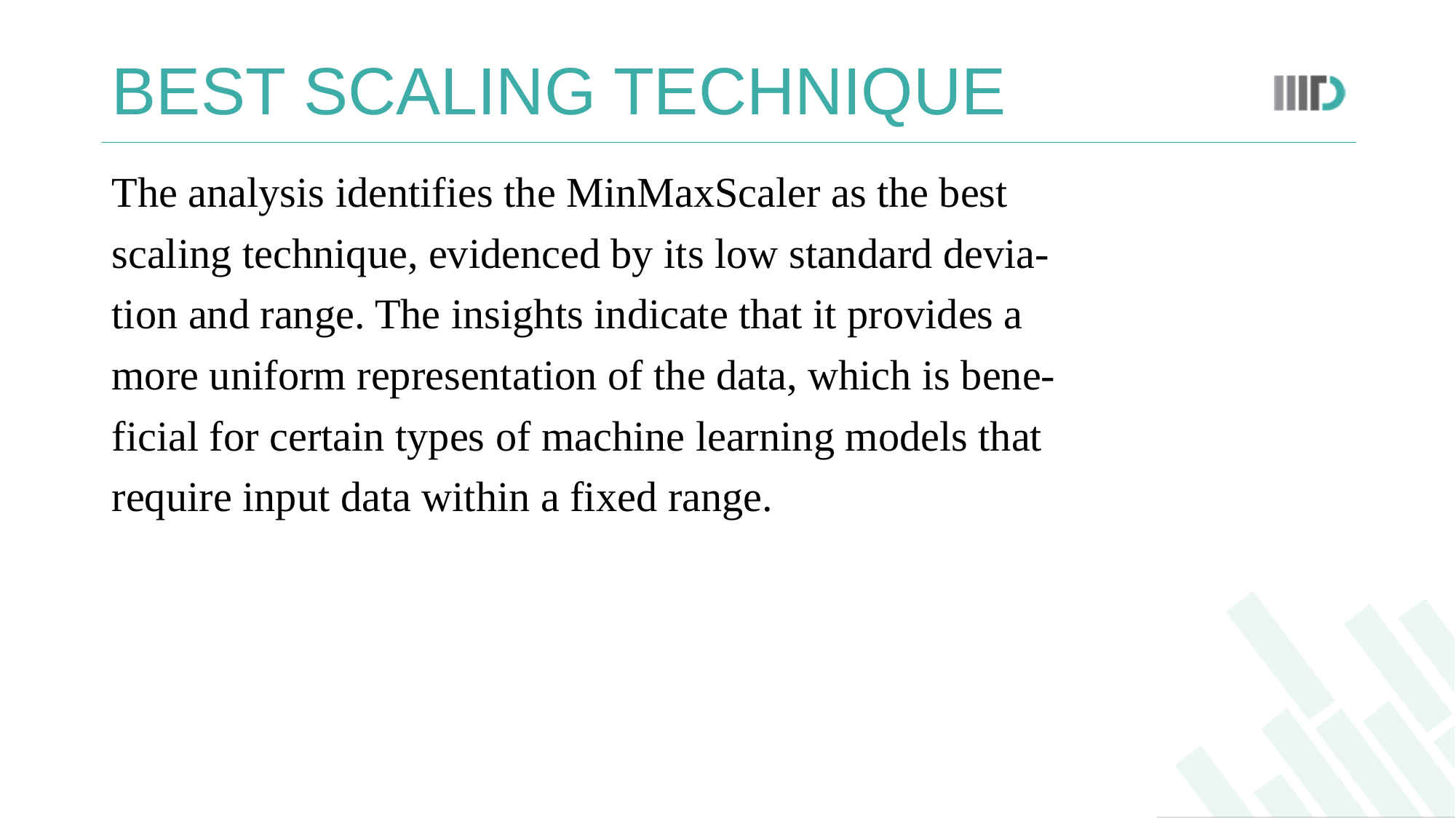

# BEST SCALING TECHNIQUE
The analysis identifies the MinMaxScaler as the best
scaling technique, evidenced by its low standard devia-
tion and range. The insights indicate that it provides a
more uniform representation of the data, which is bene-
ficial for certain types of machine learning models that
require input data within a fixed range.